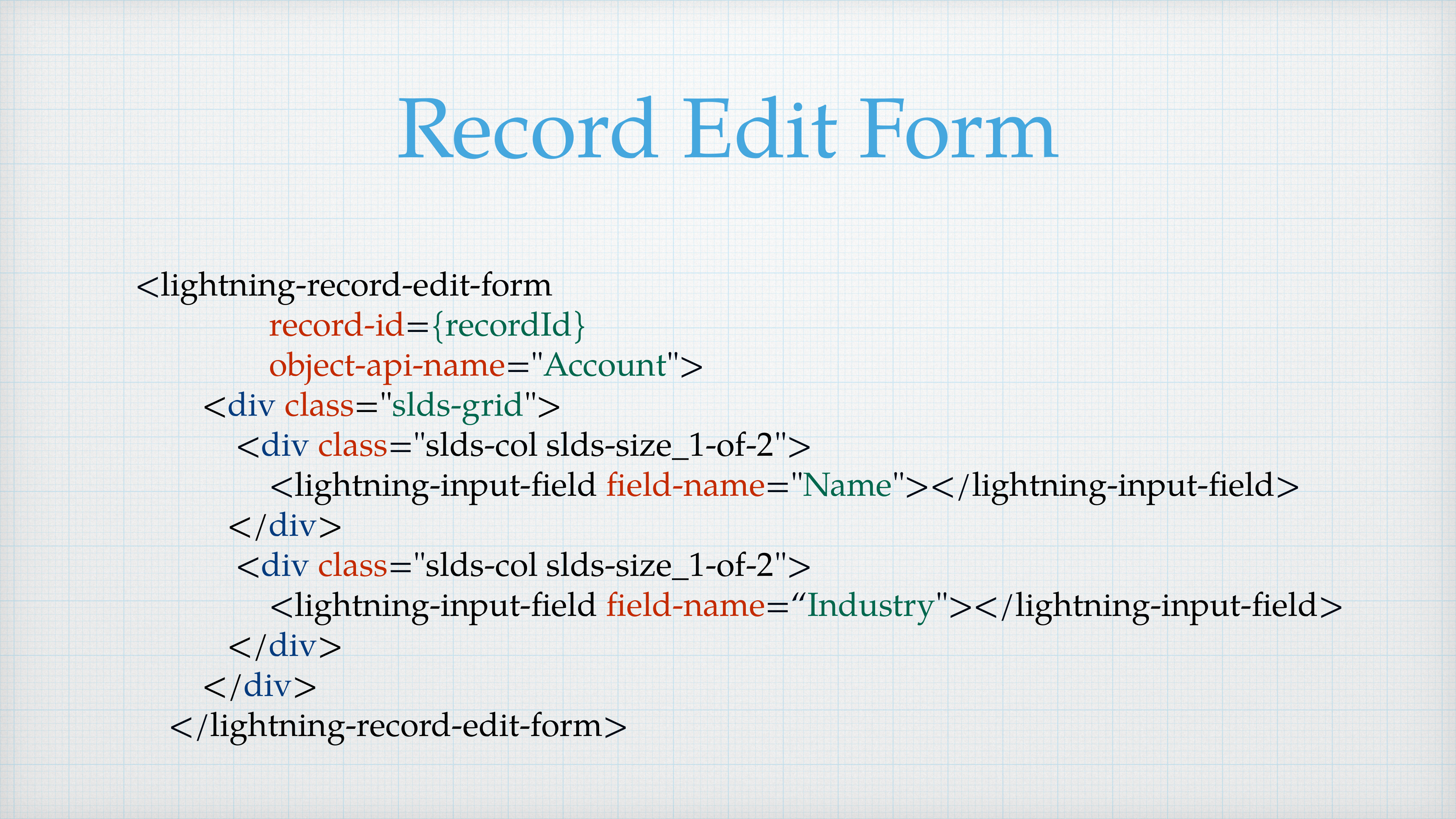

# Record Edit Form
<lightning-record-edit-form
                record-id={recordId}
                object-api-name="Account">
        <div class="slds-grid">
            <div class="slds-col slds-size_1-of-2">
                <lightning-input-field field-name="Name"></lightning-input-field>
           </div>
            <div class="slds-col slds-size_1-of-2">
                <lightning-input-field field-name=“Industry"></lightning-input-field>
           </div>
        </div>
    </lightning-record-edit-form>